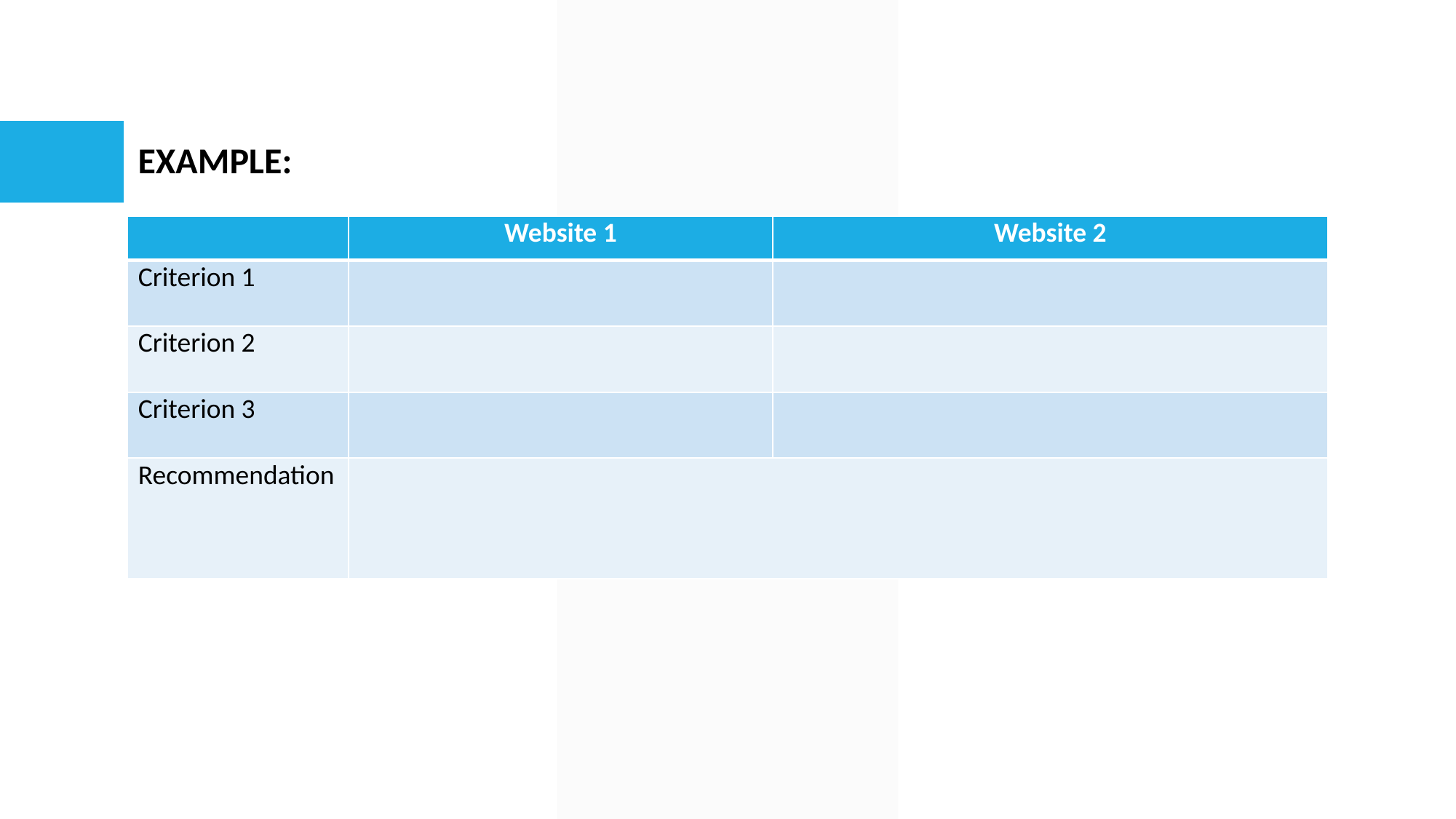

EXAMPLE:
|  | Website 1 | Website 2 |
| --- | --- | --- |
| Criterion 1 |  |  |
| Criterion 2 |  |  |
| Criterion 3 |  |  |
| Recommendation |  |  |